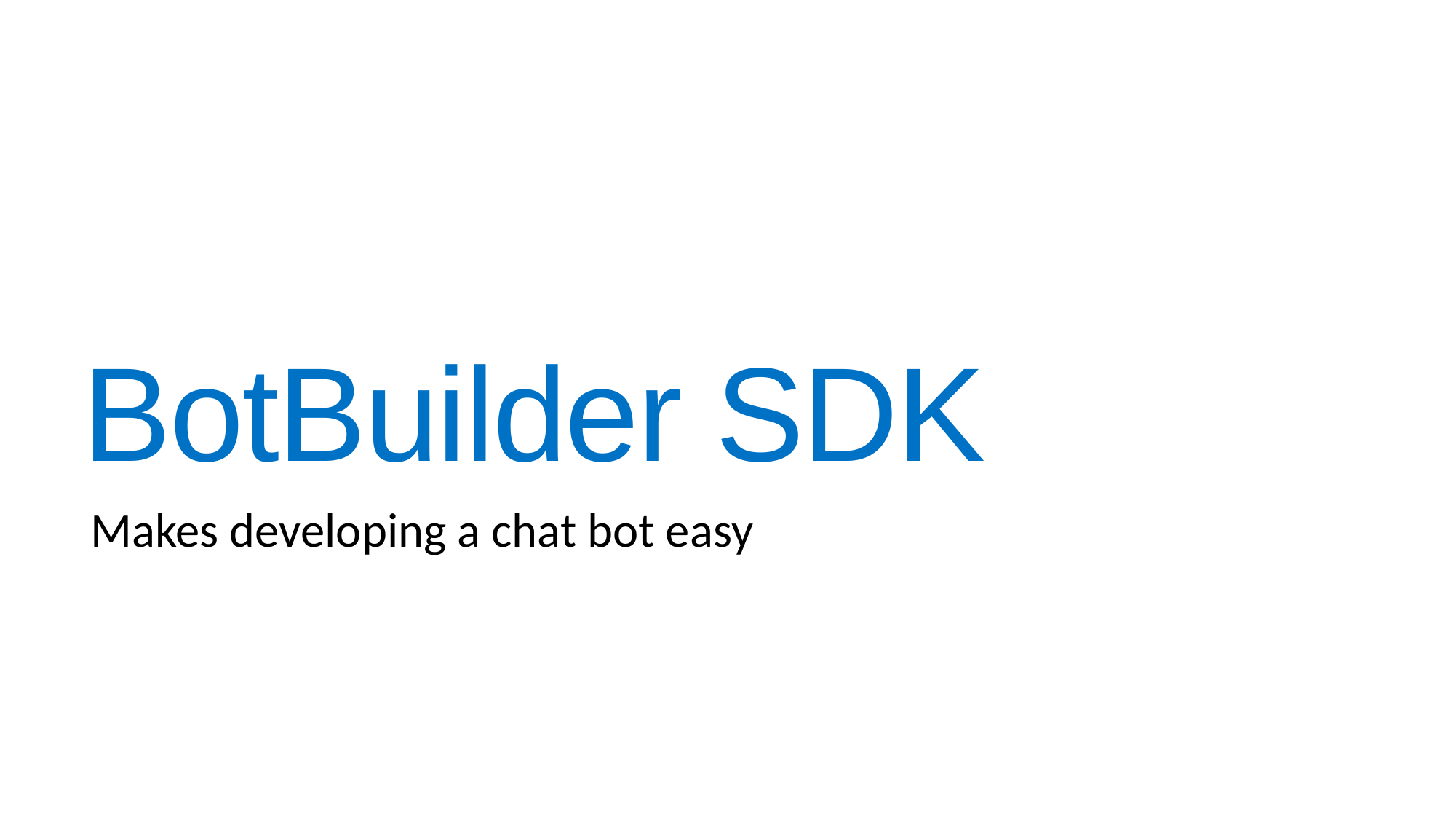

# BotBuilder SDK
Makes developing a chat bot easy